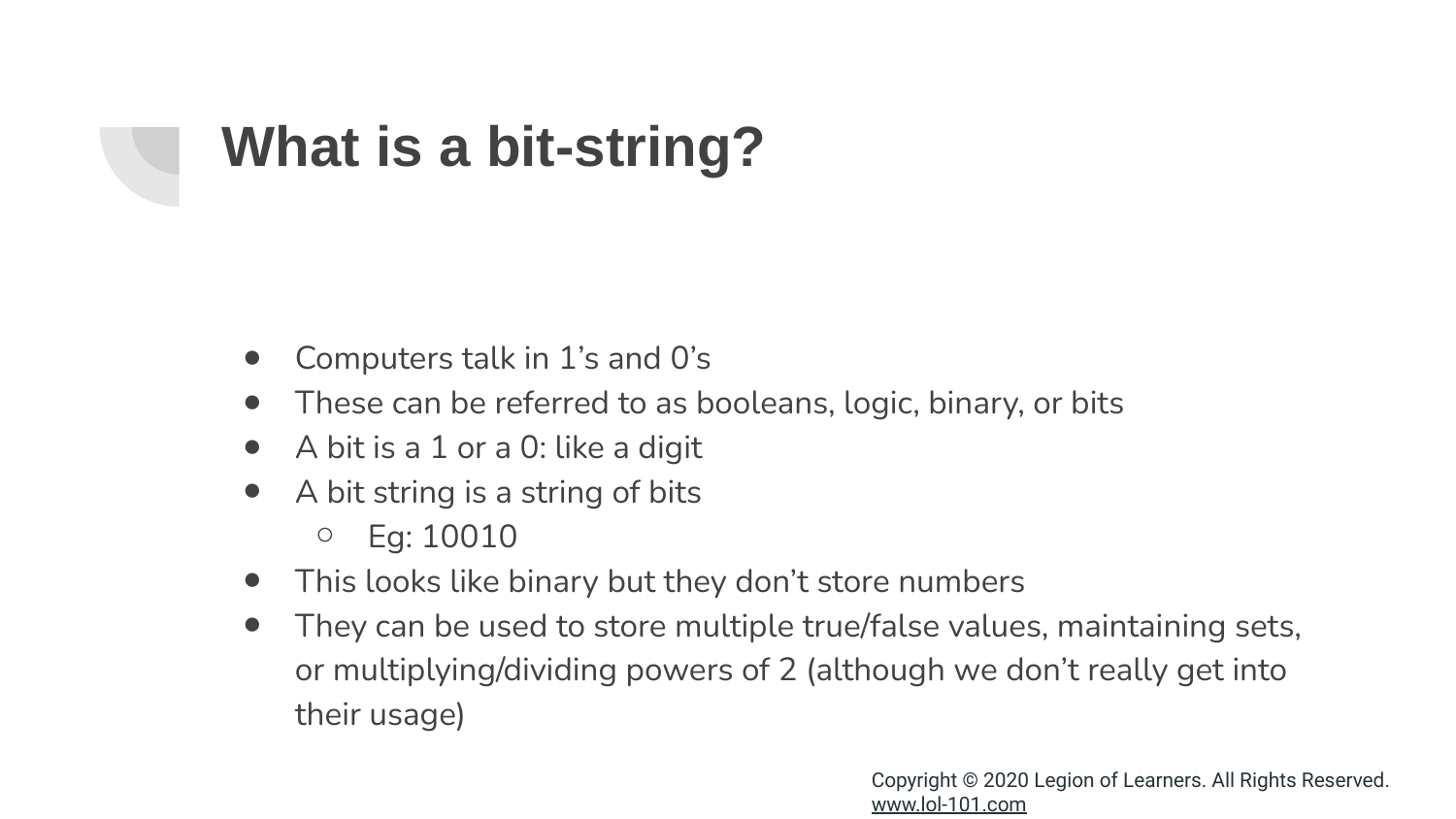

# What is a bit-string?
Computers talk in 1’s and 0’s
These can be referred to as booleans, logic, binary, or bits
A bit is a 1 or a 0: like a digit
A bit string is a string of bits
Eg: 10010
This looks like binary but they don’t store numbers
They can be used to store multiple true/false values, maintaining sets, or multiplying/dividing powers of 2 (although we don’t really get into their usage)
Copyright © 2020 Legion of Learners. All Rights Reserved.
www.lol-101.com